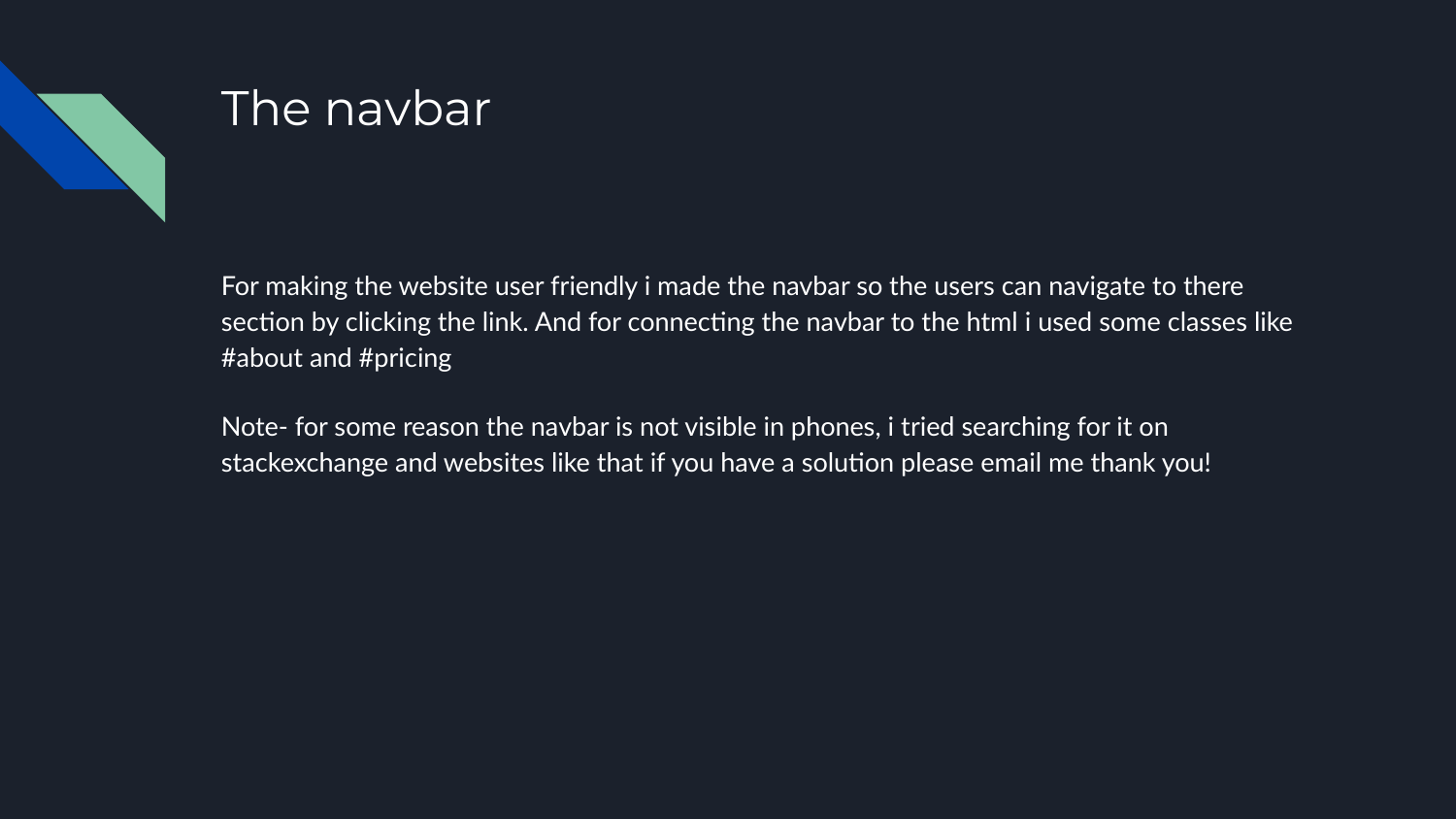

# The navbar
For making the website user friendly i made the navbar so the users can navigate to there section by clicking the link. And for connecting the navbar to the html i used some classes like #about and #pricing
Note- for some reason the navbar is not visible in phones, i tried searching for it on stackexchange and websites like that if you have a solution please email me thank you!